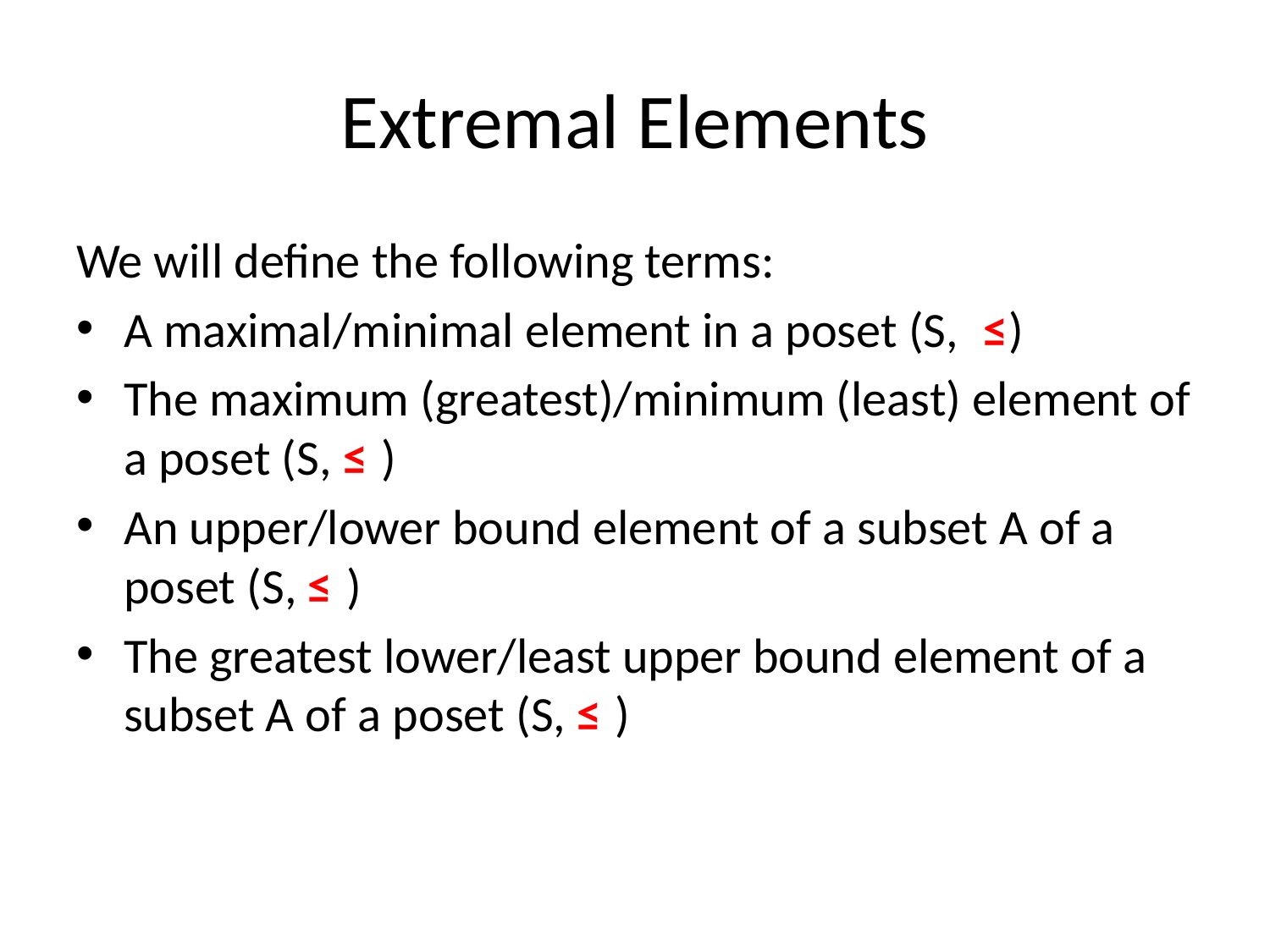

# Extremal Elements
We will define the following terms:
A maximal/minimal element in a poset (S,  ≤)
The maximum (greatest)/minimum (least) element of a poset (S, ≤ )
An upper/lower bound element of a subset A of a poset (S, ≤ )
The greatest lower/least upper bound element of a subset A of a poset (S, ≤ )